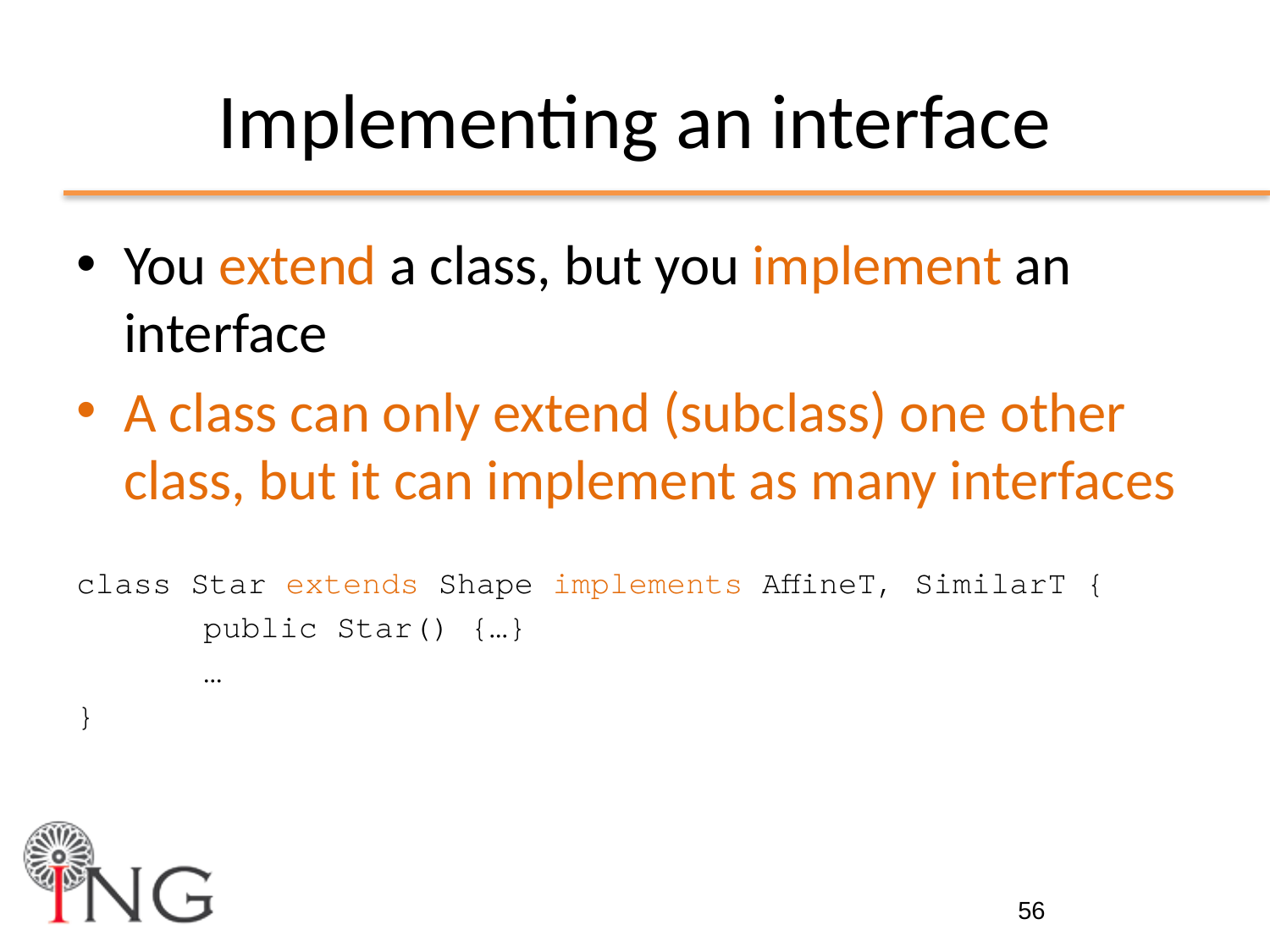

# Implementing an interface
You extend a class, but you implement an interface
A class can only extend (subclass) one other class, but it can implement as many interfaces

class Star extends Shape implements AffineT, SimilarT {
	public Star() {…}
	…
}
56